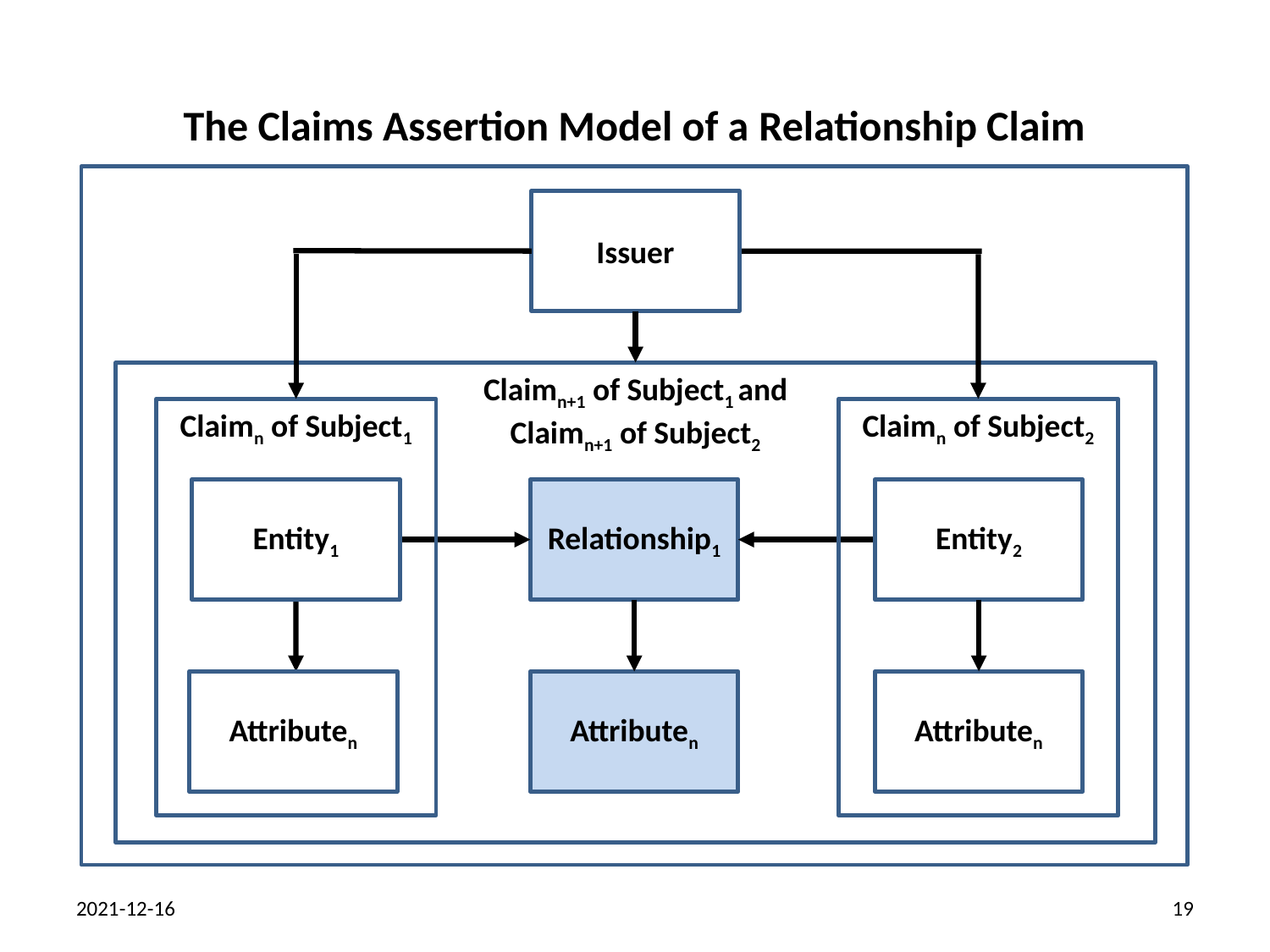

The Claims Assertion Model of a Relationship Claim

Issuer
Claimn+1 of Subject1 and
Claimn+1 of Subject2

Claimn of Subject1
Claimn of Subject2
Relationship1
Entity1
Entity2
Attributen
Attributen
Attributen
2021-12-16
19